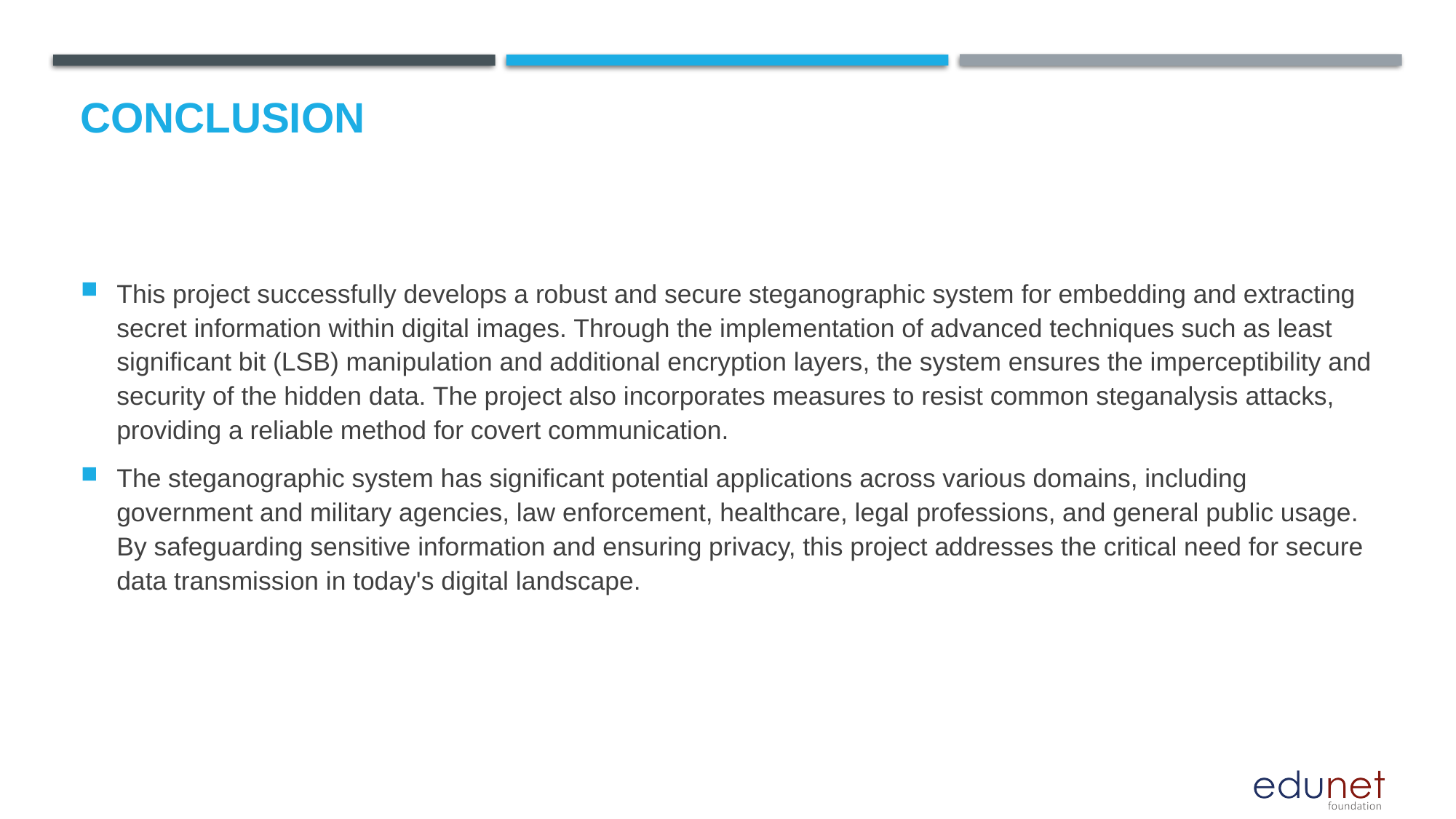

# Conclusion
This project successfully develops a robust and secure steganographic system for embedding and extracting secret information within digital images. Through the implementation of advanced techniques such as least significant bit (LSB) manipulation and additional encryption layers, the system ensures the imperceptibility and security of the hidden data. The project also incorporates measures to resist common steganalysis attacks, providing a reliable method for covert communication.
The steganographic system has significant potential applications across various domains, including government and military agencies, law enforcement, healthcare, legal professions, and general public usage. By safeguarding sensitive information and ensuring privacy, this project addresses the critical need for secure data transmission in today's digital landscape.